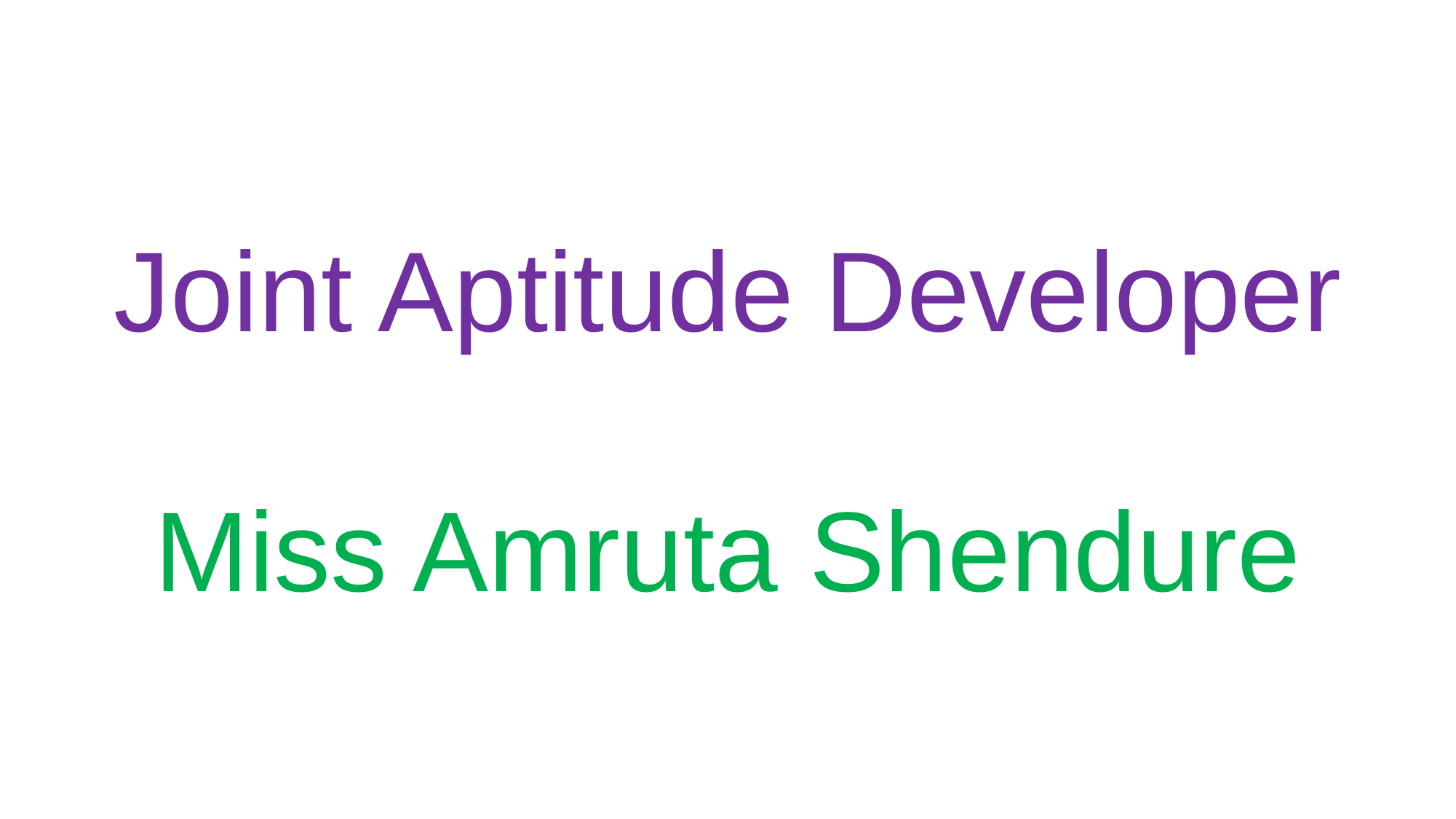

# Joint Aptitude Developer
Miss Amruta Shendure